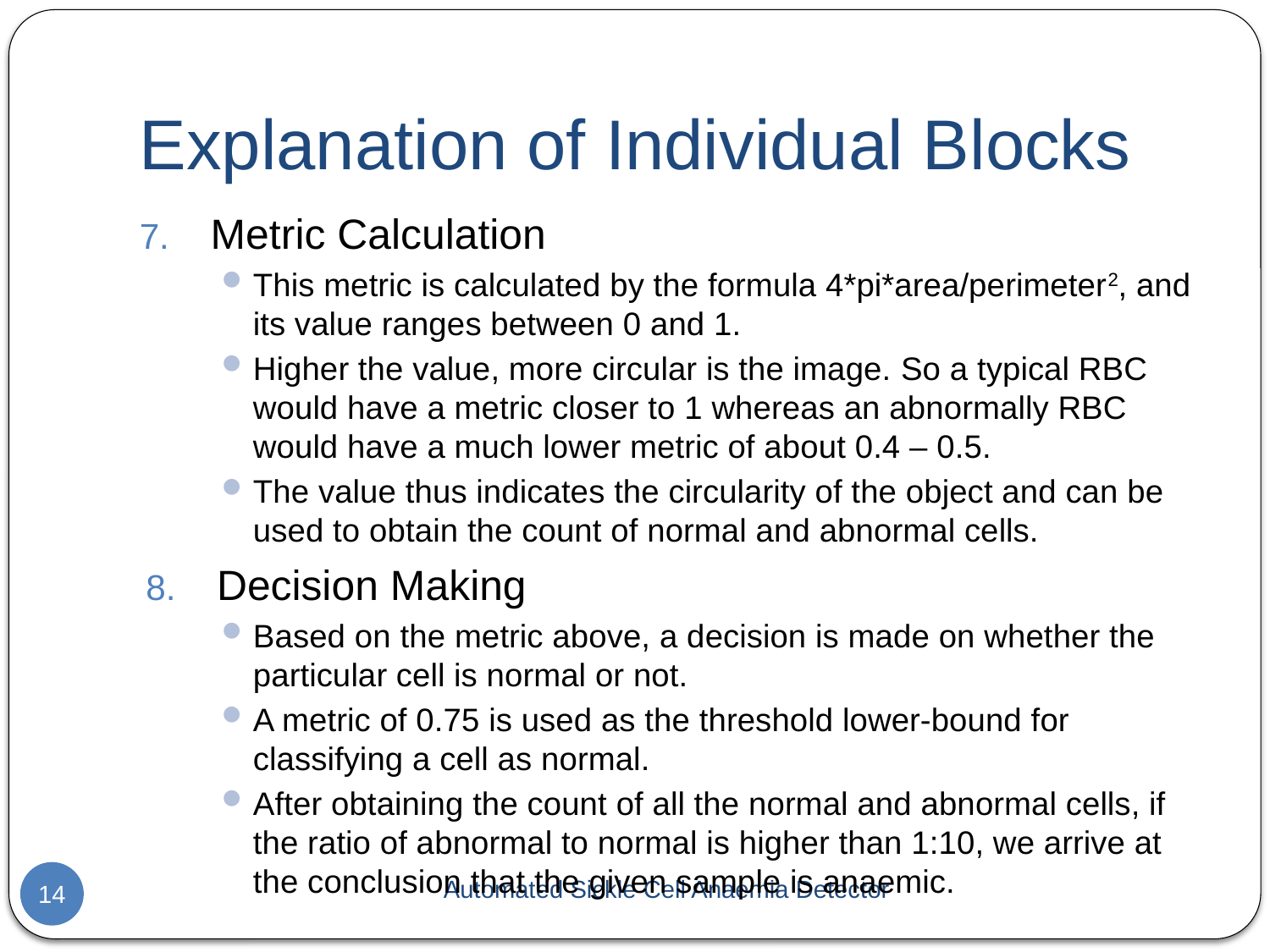

# Explanation of Individual Blocks
Metric Calculation
This metric is calculated by the formula 4*pi*area/perimeter2, and its value ranges between 0 and 1.
Higher the value, more circular is the image. So a typical RBC would have a metric closer to 1 whereas an abnormally RBC would have a much lower metric of about 0.4 – 0.5.
The value thus indicates the circularity of the object and can be used to obtain the count of normal and abnormal cells.
Decision Making
Based on the metric above, a decision is made on whether the particular cell is normal or not.
A metric of 0.75 is used as the threshold lower-bound for classifying a cell as normal.
After obtaining the count of all the normal and abnormal cells, if the ratio of abnormal to normal is higher than 1:10, we arrive at the conclusion that the given sample is anaemic.

Automated Sickle Cell Anaemia Detector
14